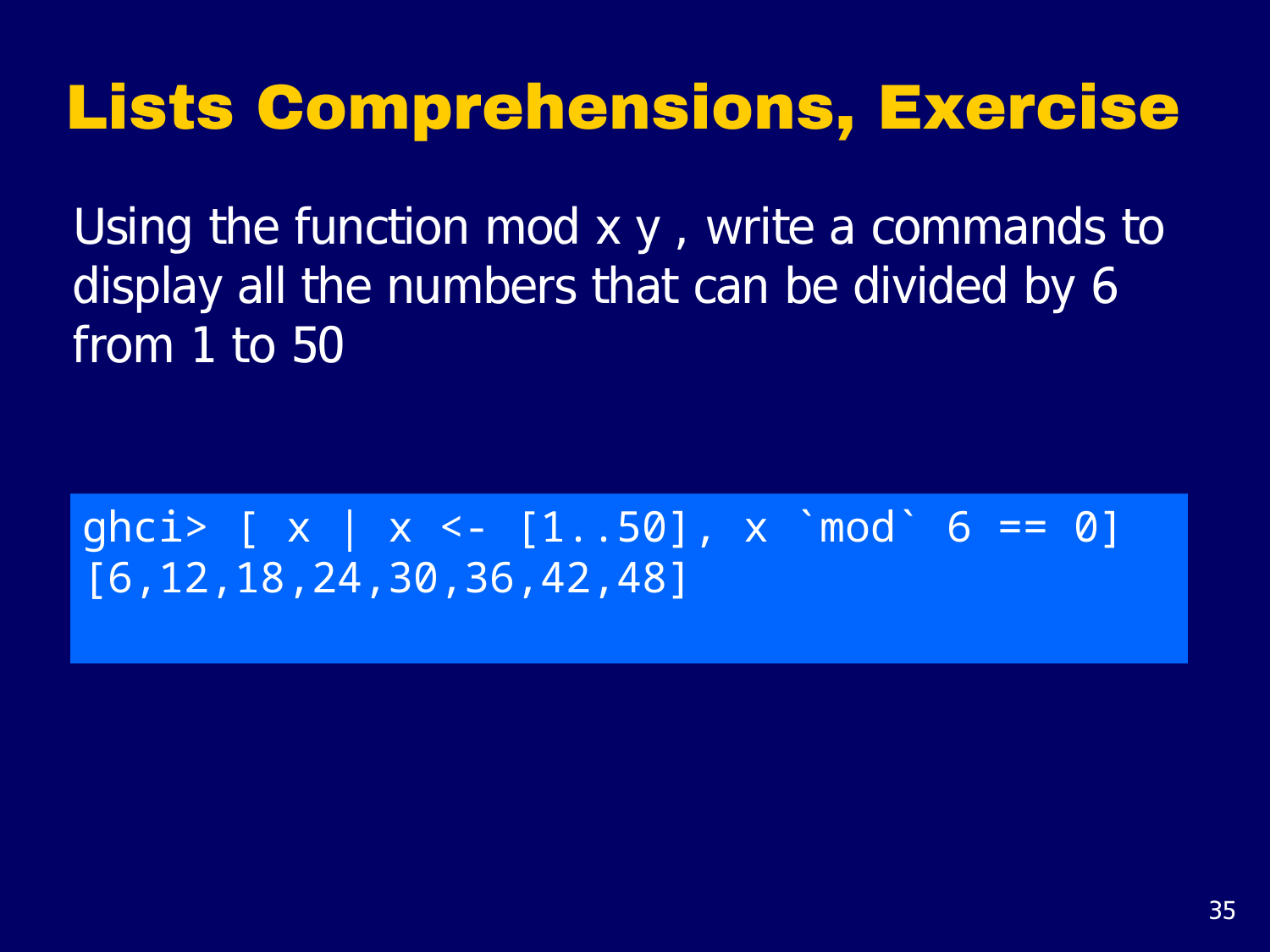

# Lists Comprehensions, Exercise
Using the function mod x y , write a commands to display all the numbers that can be divided by 6 from 1 to 50
ghci> [ x | x <- [1..50], x `mod` 6 == 0]
[6,12,18,24,30,36,42,48]

35